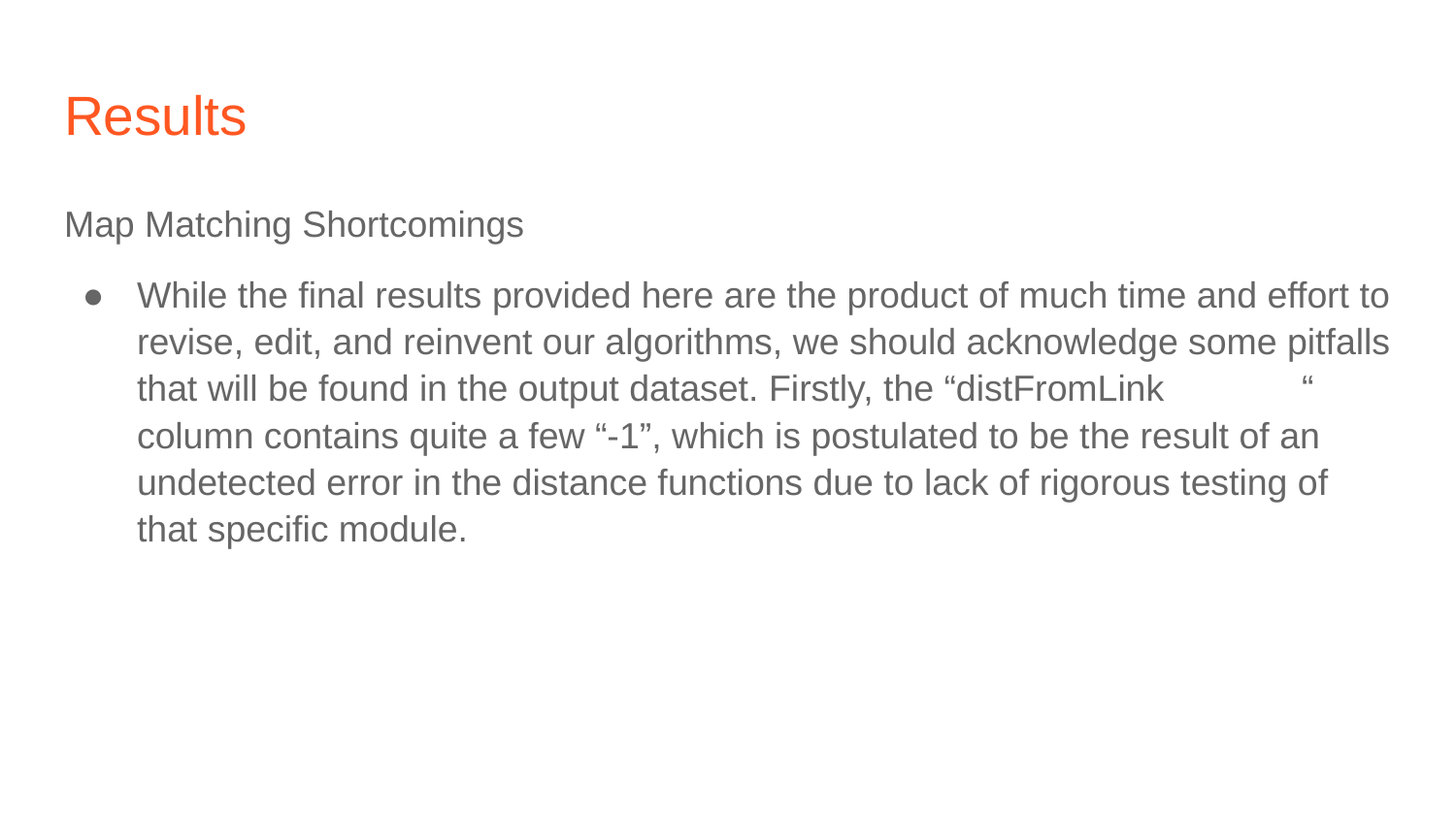

# Results
Map Matching Shortcomings
While the final results provided here are the product of much time and effort to revise, edit, and reinvent our algorithms, we should acknowledge some pitfalls that will be found in the output dataset. Firstly, the “distFromLink	“ column contains quite a few “-1”, which is postulated to be the result of an undetected error in the distance functions due to lack of rigorous testing of that specific module.